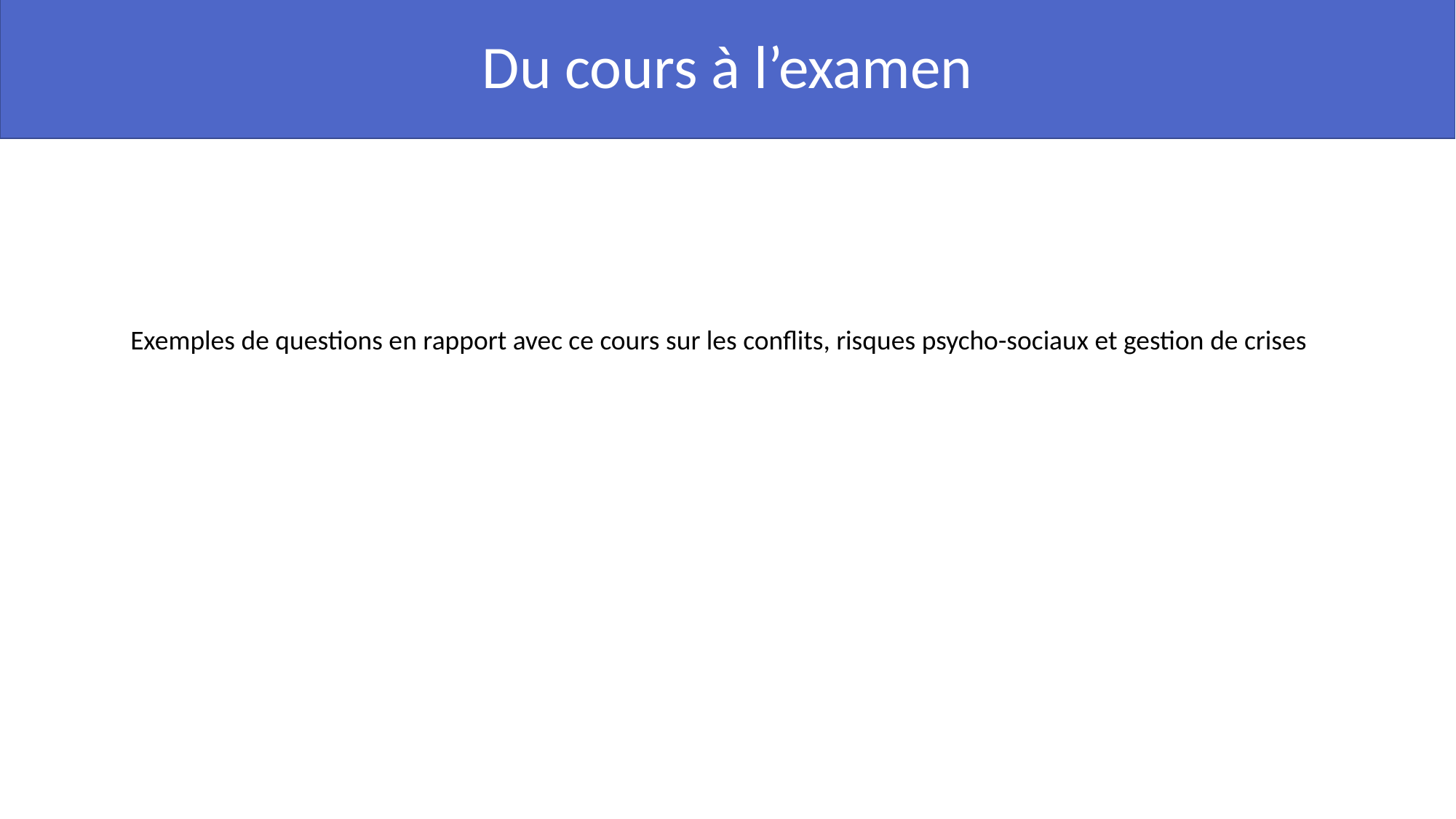

# Du cours à l’examen

Exemples de questions en rapport avec ce cours sur les conflits, risques psycho-sociaux et gestion de crises